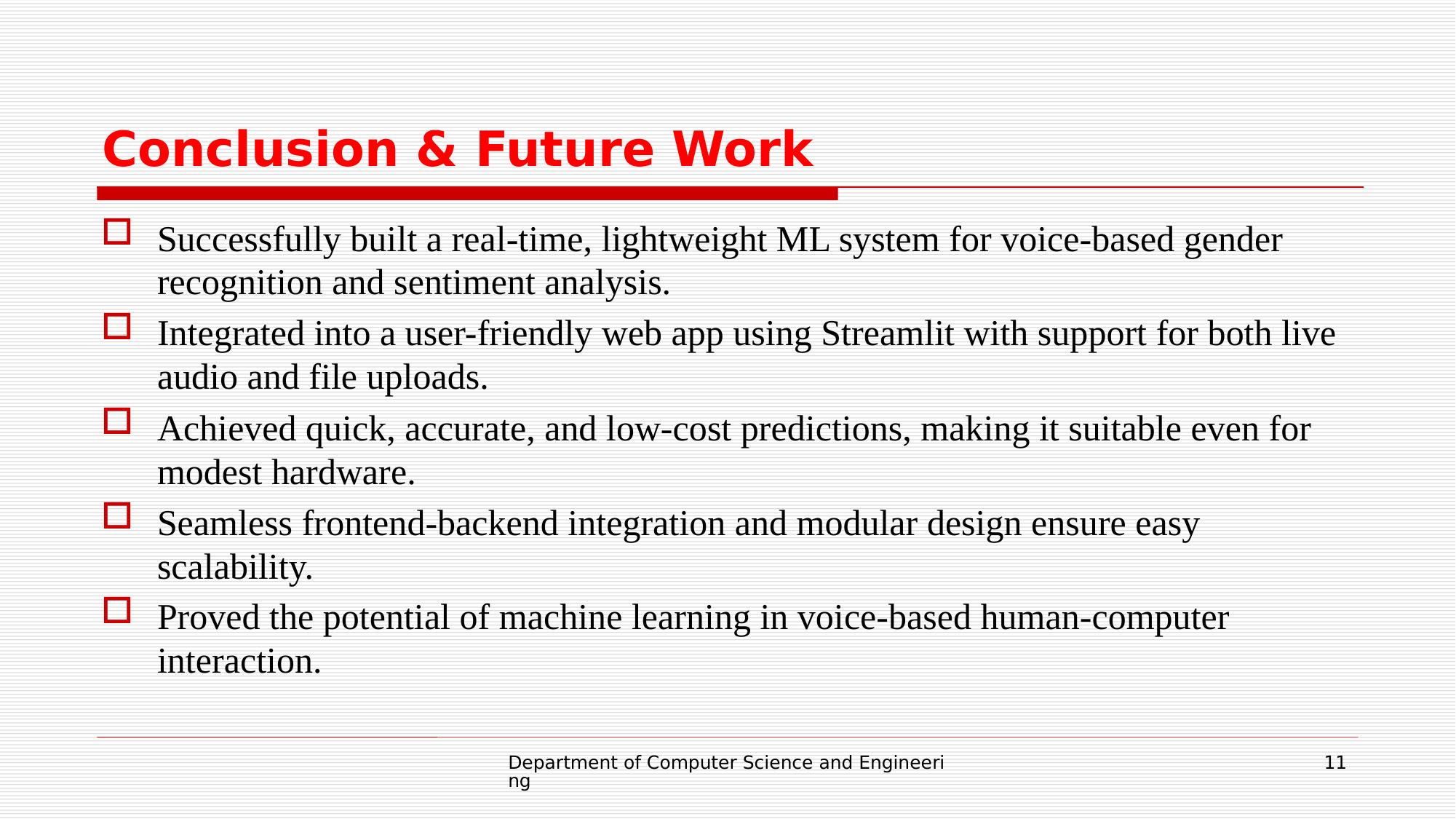

# Conclusion & Future Work
Successfully built a real-time, lightweight ML system for voice-based gender recognition and sentiment analysis.
Integrated into a user-friendly web app using Streamlit with support for both live audio and file uploads.
Achieved quick, accurate, and low-cost predictions, making it suitable even for modest hardware.
Seamless frontend-backend integration and modular design ensure easy scalability.
Proved the potential of machine learning in voice-based human-computer interaction.

Department of Computer Science and Engineering
11